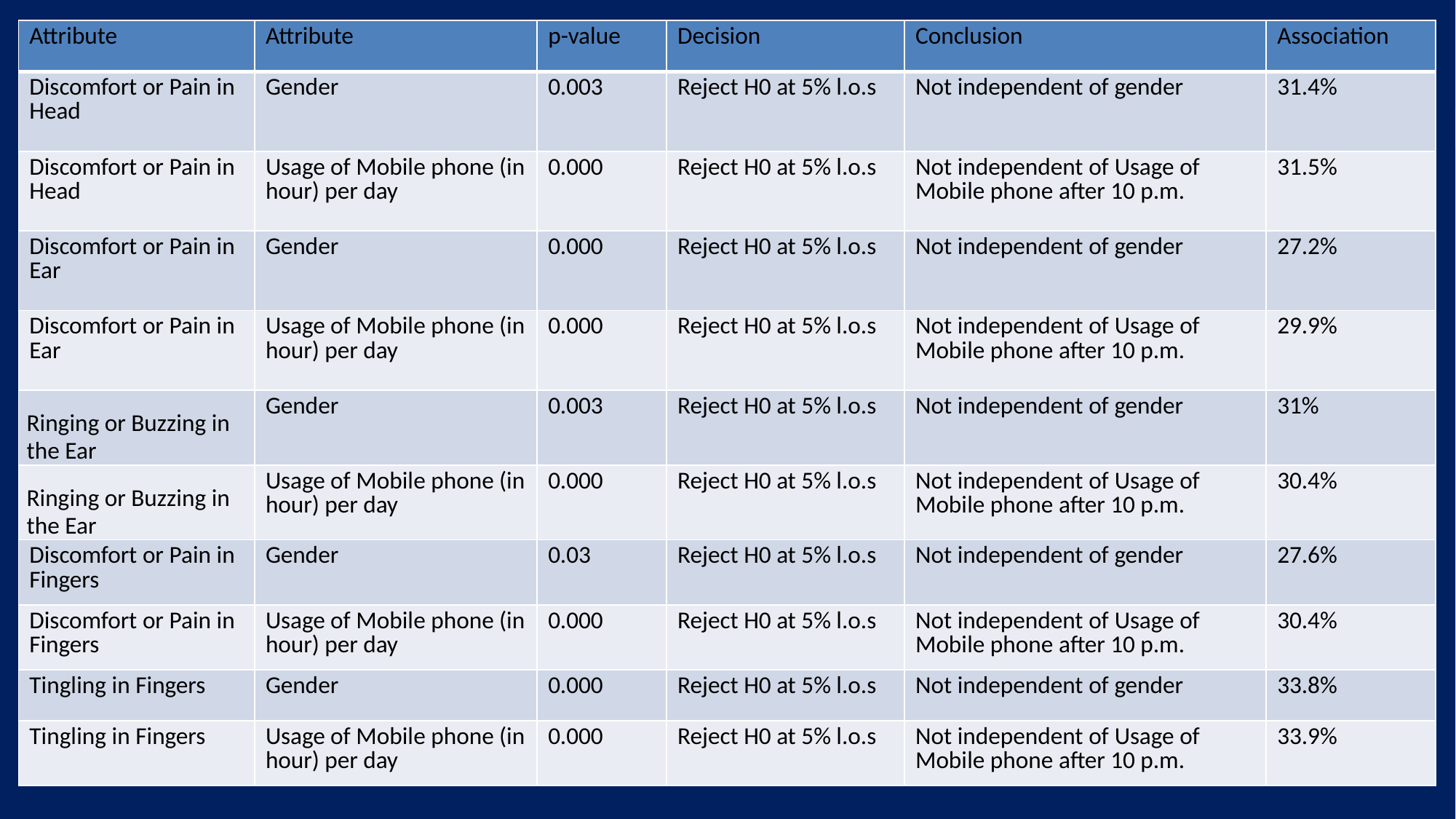

s
| Attribute | Attribute | p-value | Decision | Conclusion | Association |
| --- | --- | --- | --- | --- | --- |
| Discomfort or Pain in Head | Gender | 0.003 | Reject H0 at 5% l.o.s | Not independent of gender | 31.4% |
| Discomfort or Pain in Head | Usage of Mobile phone (in hour) per day | 0.000 | Reject H0 at 5% l.o.s | Not independent of Usage of Mobile phone after 10 p.m. | 31.5% |
| Discomfort or Pain in Ear | Gender | 0.000 | Reject H0 at 5% l.o.s | Not independent of gender | 27.2% |
| Discomfort or Pain in Ear | Usage of Mobile phone (in hour) per day | 0.000 | Reject H0 at 5% l.o.s | Not independent of Usage of Mobile phone after 10 p.m. | 29.9% |
| Ringing or Buzzing in the Ear | Gender | 0.003 | Reject H0 at 5% l.o.s | Not independent of gender | 31% |
| Ringing or Buzzing in the Ear | Usage of Mobile phone (in hour) per day | 0.000 | Reject H0 at 5% l.o.s | Not independent of Usage of Mobile phone after 10 p.m. | 30.4% |
| Discomfort or Pain in Fingers | Gender | 0.03 | Reject H0 at 5% l.o.s | Not independent of gender | 27.6% |
| Discomfort or Pain in Fingers | Usage of Mobile phone (in hour) per day | 0.000 | Reject H0 at 5% l.o.s | Not independent of Usage of Mobile phone after 10 p.m. | 30.4% |
| Tingling in Fingers | Gender | 0.000 | Reject H0 at 5% l.o.s | Not independent of gender | 33.8% |
| Tingling in Fingers | Usage of Mobile phone (in hour) per day | 0.000 | Reject H0 at 5% l.o.s | Not independent of Usage of Mobile phone after 10 p.m. | 33.9% |